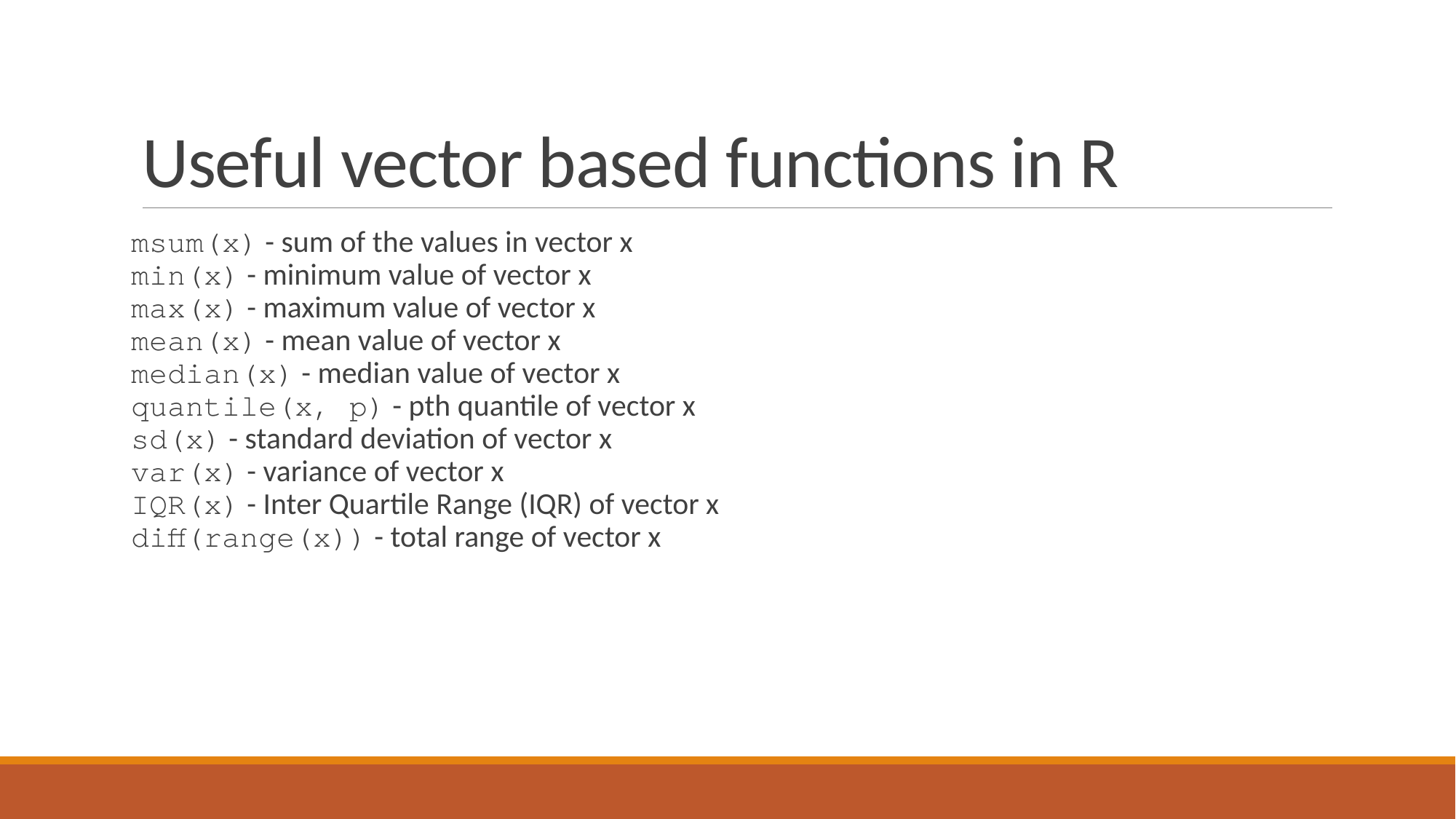

# Useful vector based functions in R
msum(x) - sum of the values in vector x
min(x) - minimum value of vector x
max(x) - maximum value of vector x
mean(x) - mean value of vector x
median(x) - median value of vector x
quantile(x, p) - pth quantile of vector x
sd(x) - standard deviation of vector x
var(x) - variance of vector x
IQR(x) - Inter Quartile Range (IQR) of vector x
diff(range(x)) - total range of vector x